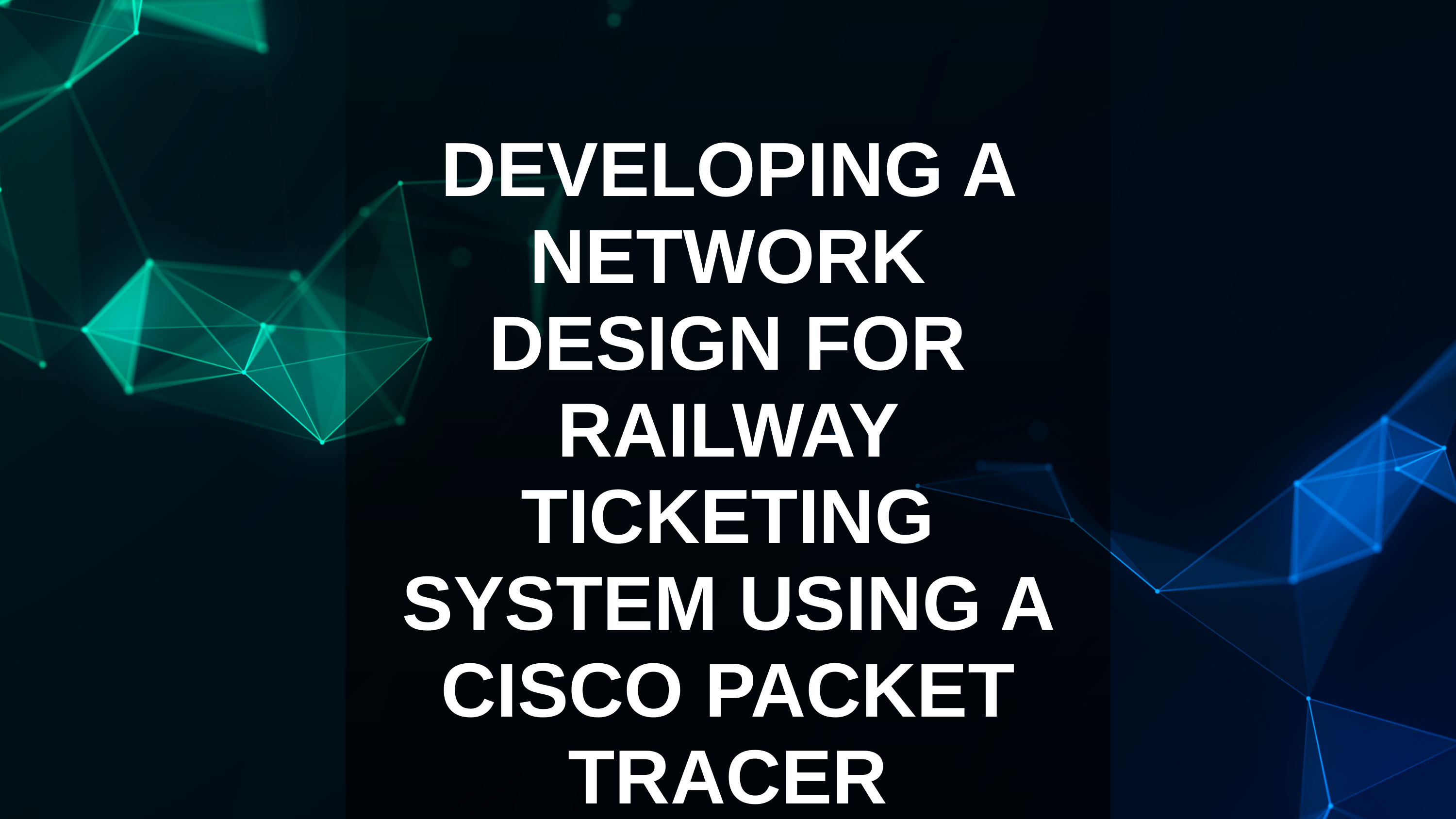

DEVELOPING A NETWORK DESIGN FOR RAILWAY TICKETING SYSTEM USING A CISCO PACKET TRACER